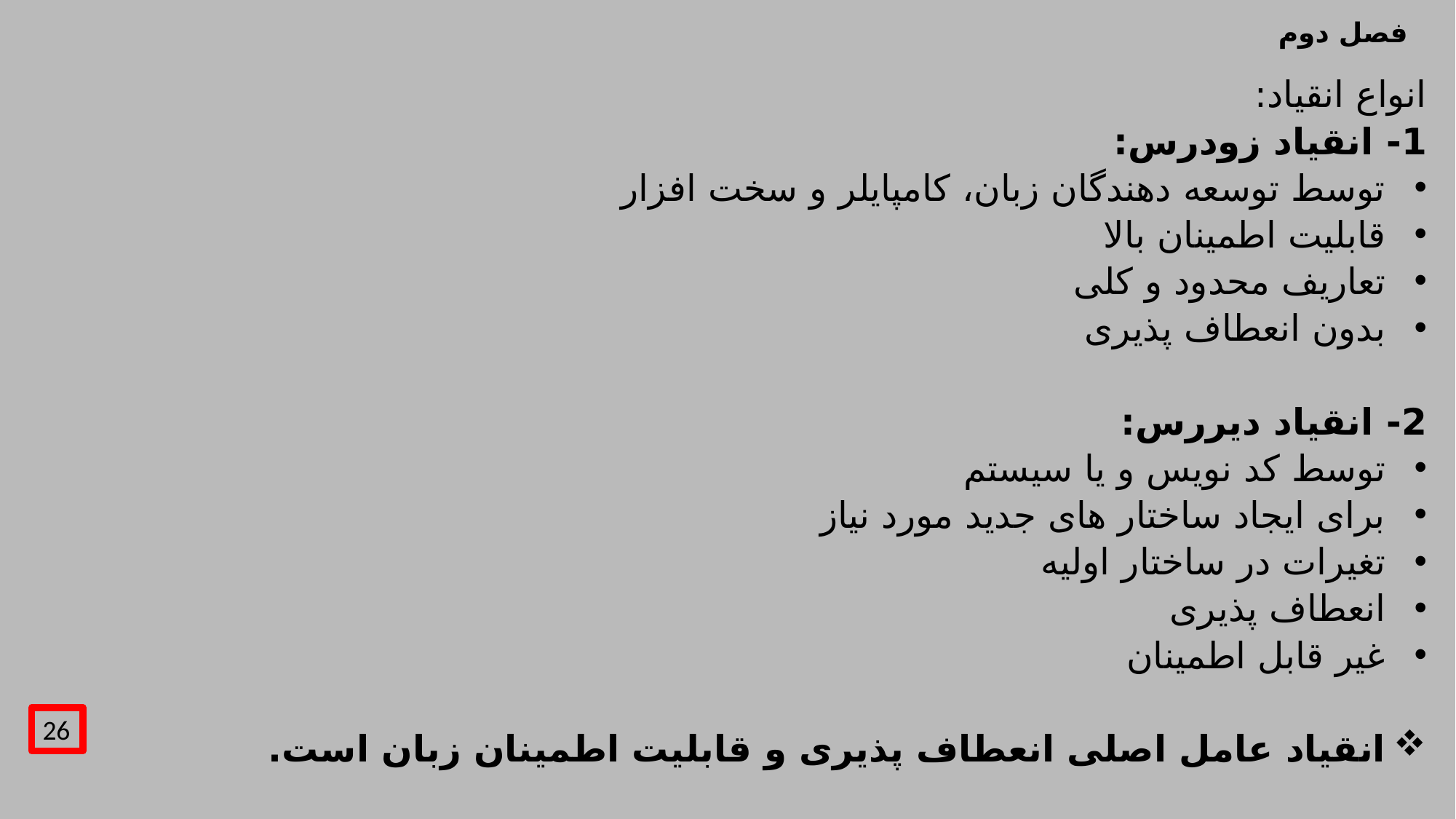

# فصل دوم
انواع انقیاد:
1- انقیاد زودرس:
توسط توسعه دهندگان زبان، کامپایلر و سخت افزار
قابلیت اطمینان بالا
تعاریف محدود و کلی
بدون انعطاف پذیری

2- انقیاد دیررس:
توسط کد نویس و یا سیستم
برای ایجاد ساختار های جدید مورد نیاز
تغیرات در ساختار اولیه
انعطاف پذیری
غیر قابل اطمینان

انقیاد عامل اصلی انعطاف پذیری و قابلیت اطمینان زبان است.

26